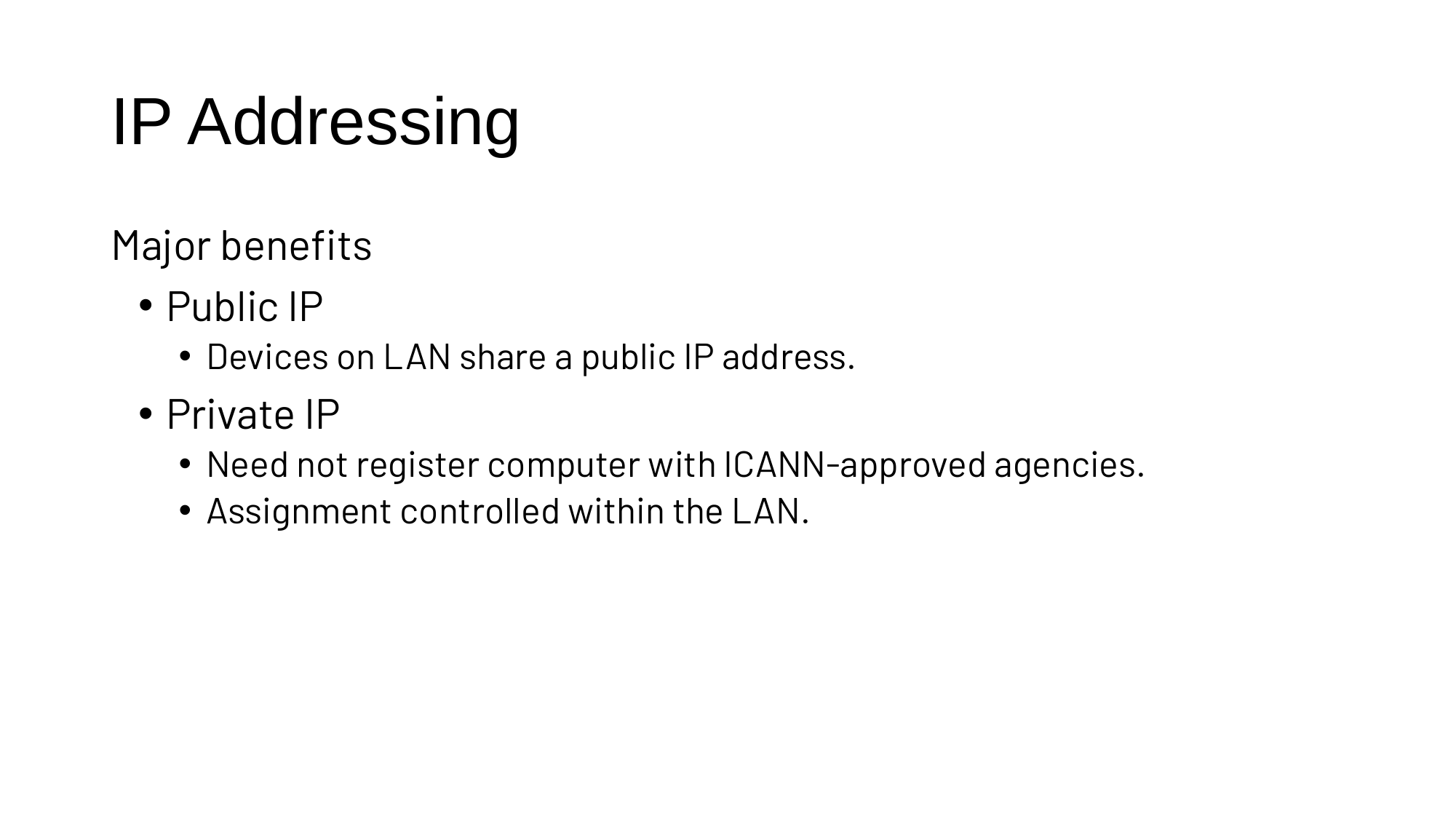

# IP Addressing
Major benefits
Public IP
Devices on LAN share a public IP address.
Private IP
Need not register computer with ICANN-approved agencies.
Assignment controlled within the LAN.